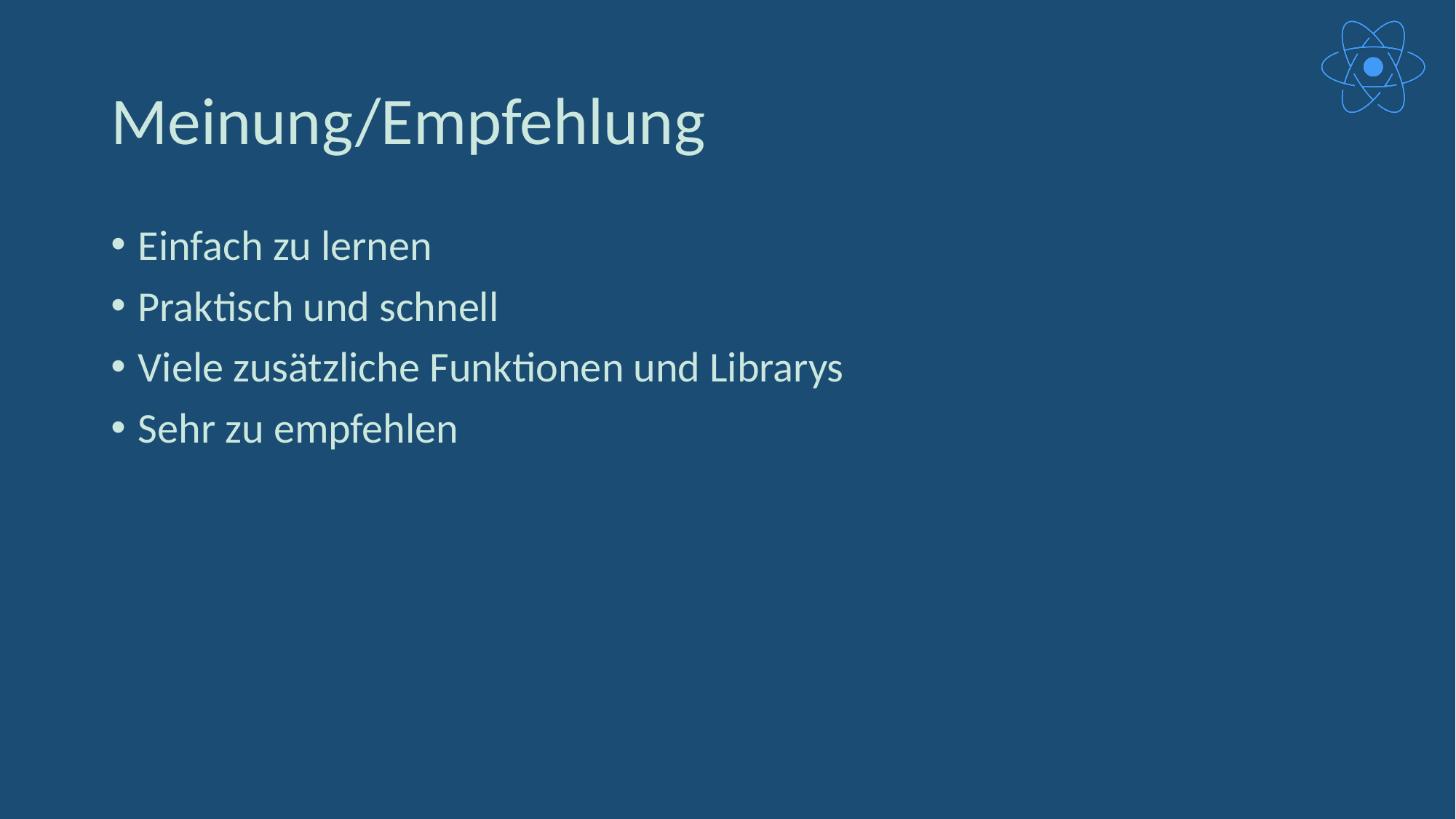

# Meinung/Empfehlung
Einfach zu lernen
Praktisch und schnell
Viele zusätzliche Funktionen und Librarys
Sehr zu empfehlen